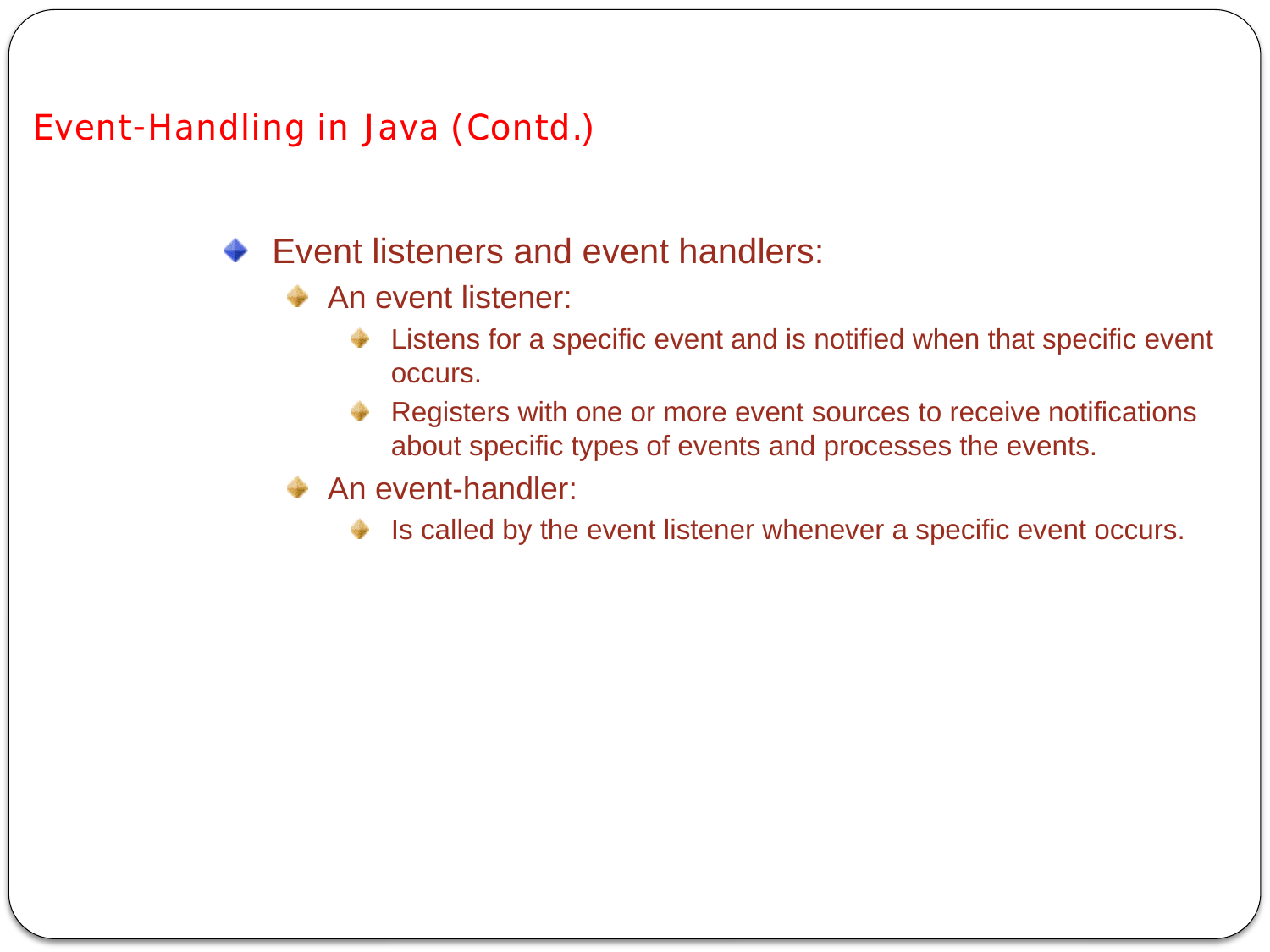

Event-Handling in Java (Contd.)
Event listeners and event handlers:
An event listener:
Listens for a specific event and is notified when that specific event occurs.
Registers with one or more event sources to receive notifications about specific types of events and processes the events.
An event-handler:
Is called by the event listener whenever a specific event occurs.